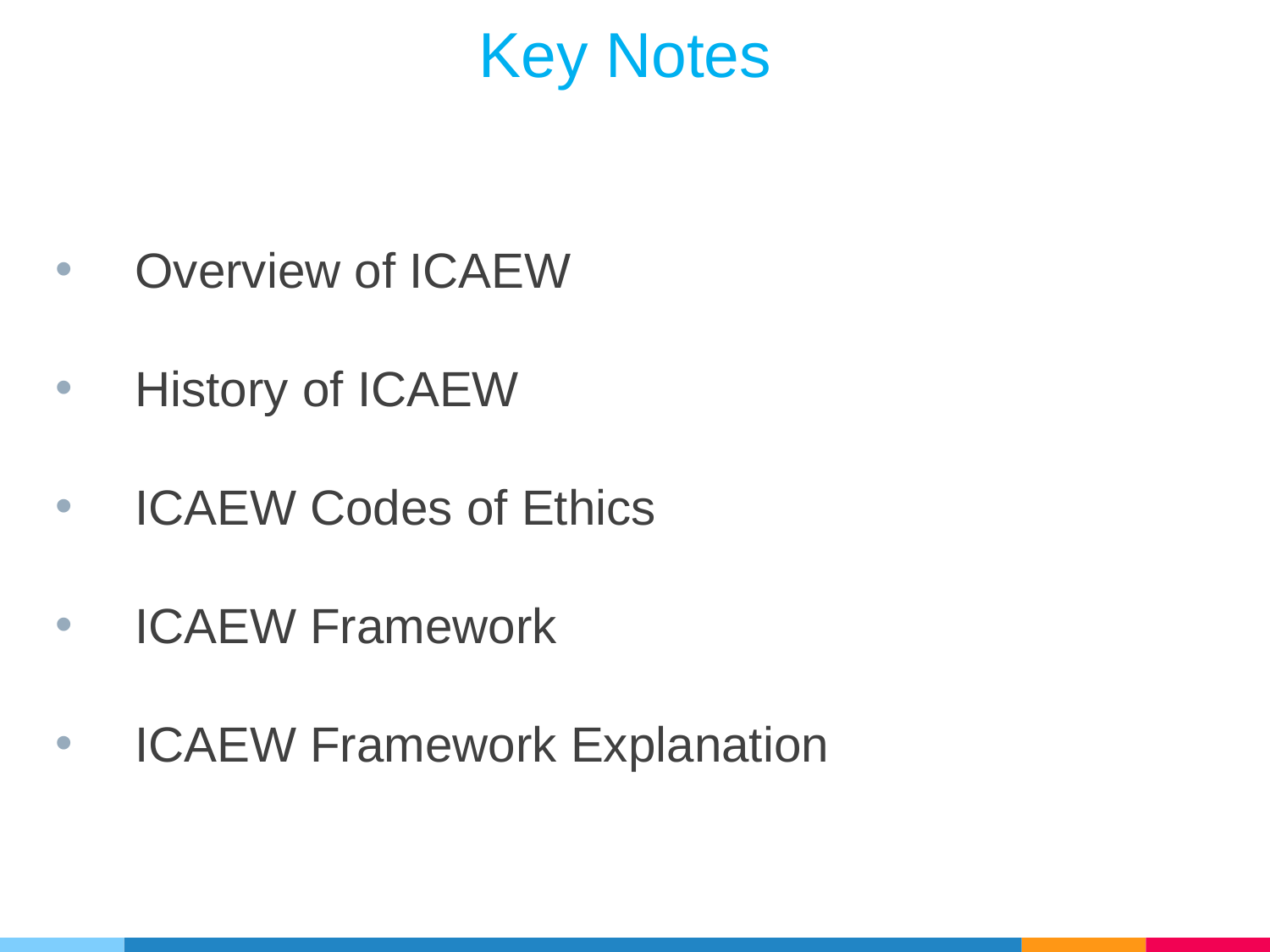

Key Notes
Overview of ICAEW
History of ICAEW
ICAEW Codes of Ethics
ICAEW Framework
ICAEW Framework Explanation